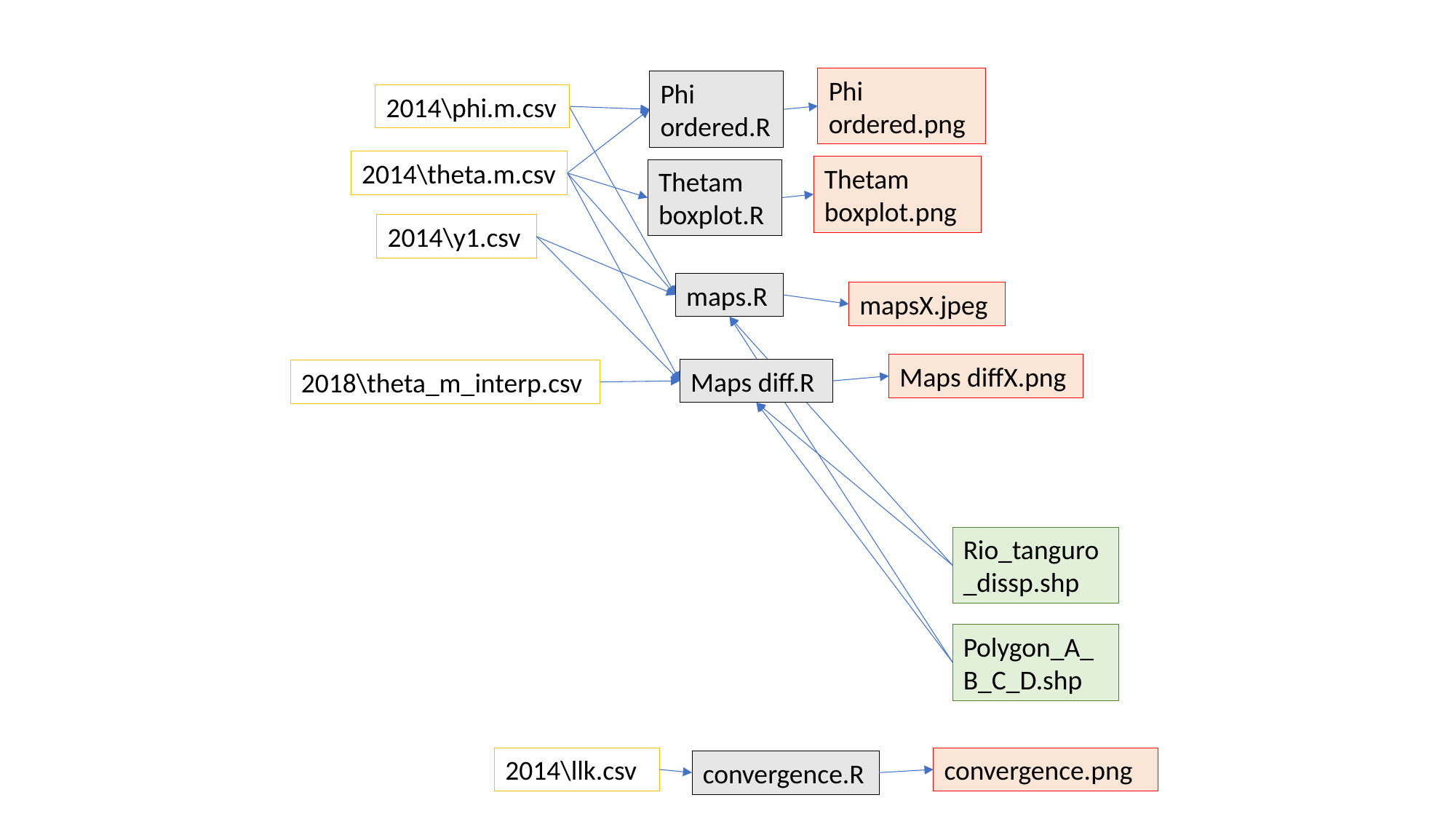

Phi ordered.png
Phi ordered.R
2014\phi.m.csv
2014\theta.m.csv
Thetam boxplot.png
Thetam boxplot.R
2014\y1.csv
maps.R
mapsX.jpeg
Maps diffX.png
Maps diff.R
2018\theta_m_interp.csv
Rio_tanguro_dissp.shp
Polygon_A_B_C_D.shp
2014\llk.csv
convergence.png
convergence.R